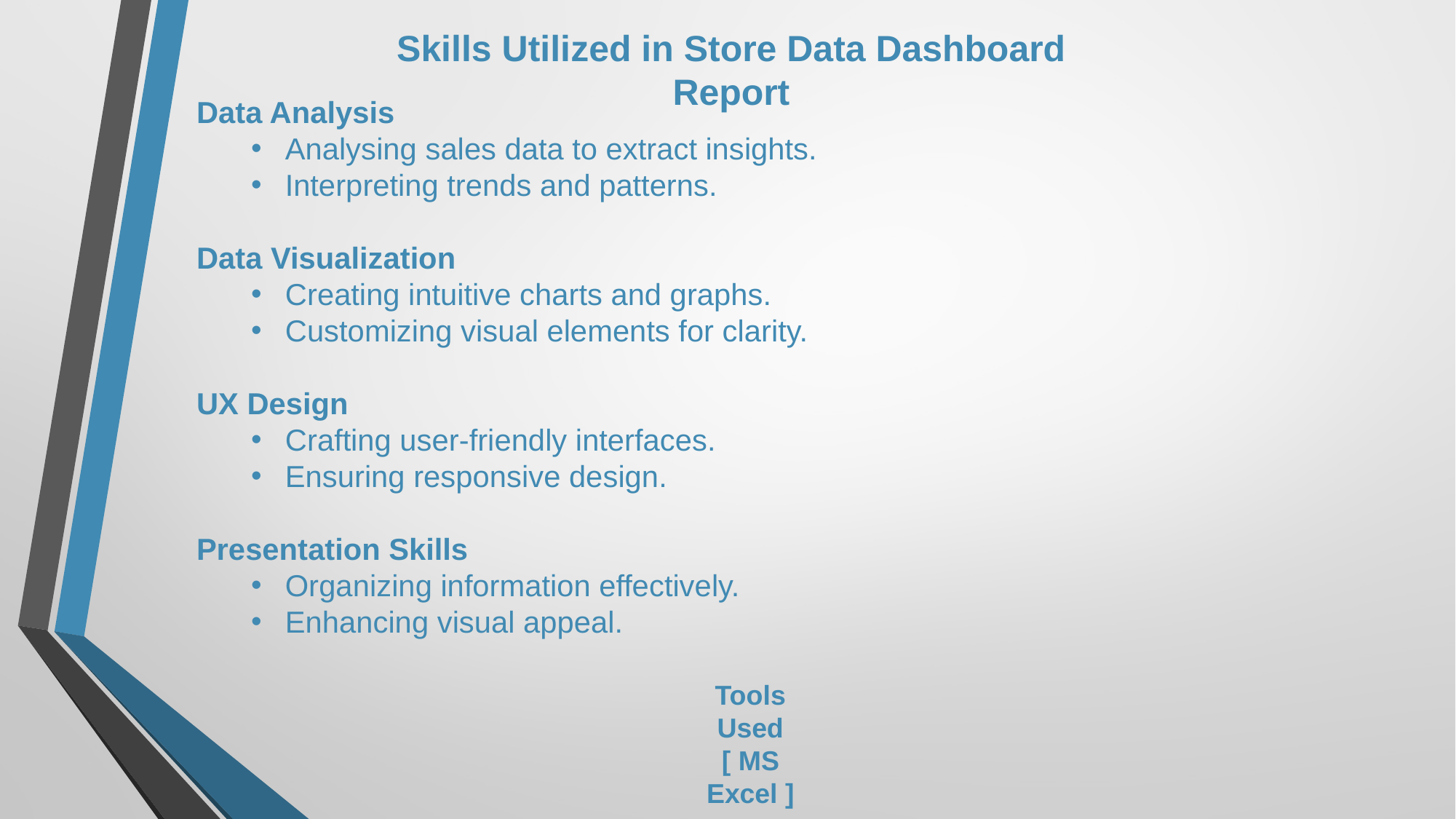

Skills Utilized in Store Data Dashboard Report
Data Analysis
Analysing sales data to extract insights.
Interpreting trends and patterns.

Data Visualization
Creating intuitive charts and graphs.
Customizing visual elements for clarity.

UX Design
Crafting user-friendly interfaces.
Ensuring responsive design.

Presentation Skills
Organizing information effectively.
Enhancing visual appeal.

Tools Used
[ MS Excel ]